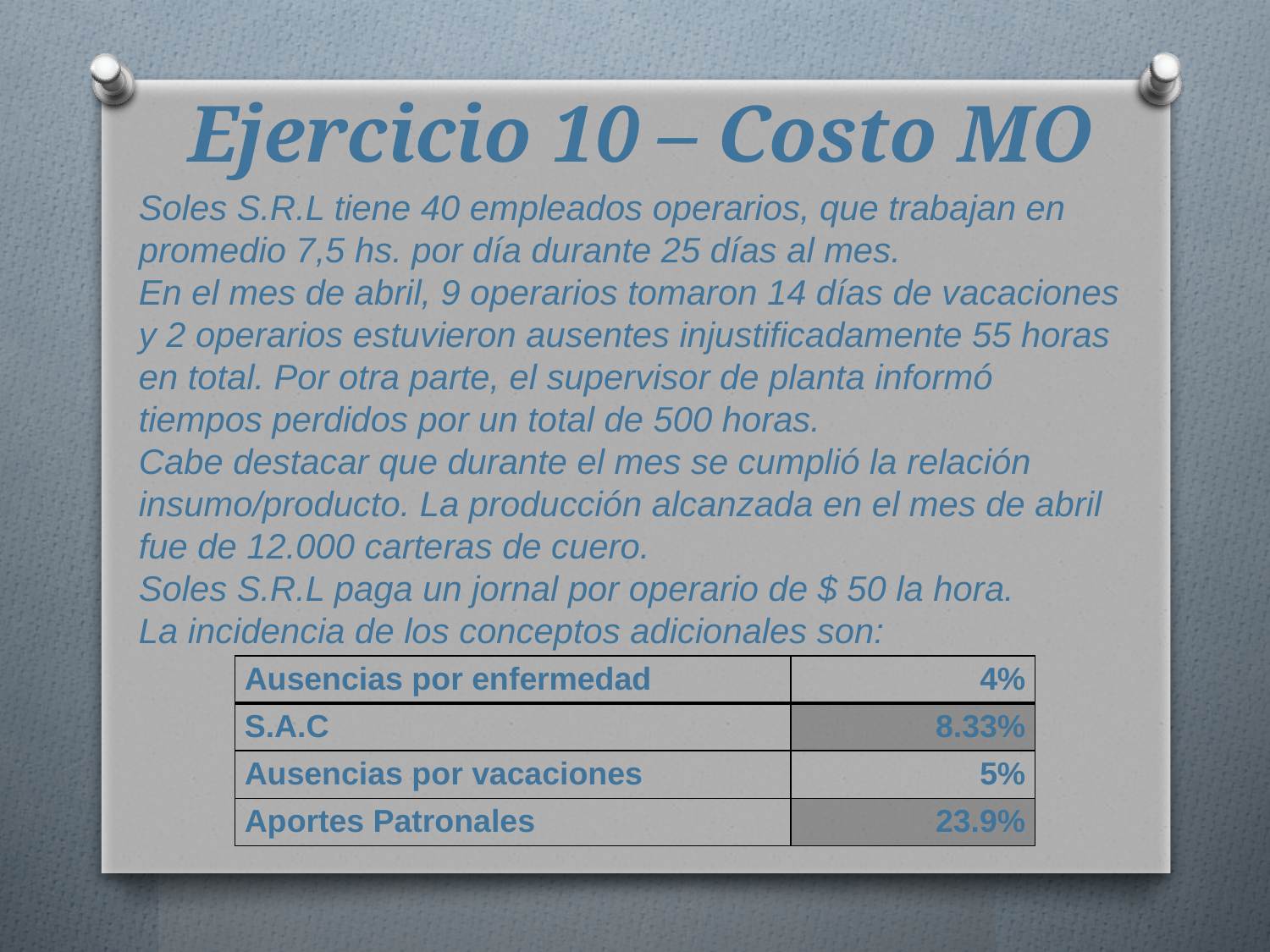

# Ejercicio 10 – Costo MO
Soles S.R.L tiene 40 empleados operarios, que trabajan en promedio 7,5 hs. por día durante 25 días al mes.
En el mes de abril, 9 operarios tomaron 14 días de vacaciones y 2 operarios estuvieron ausentes injustificadamente 55 horas en total. Por otra parte, el supervisor de planta informó tiempos perdidos por un total de 500 horas.
Cabe destacar que durante el mes se cumplió la relación insumo/producto. La producción alcanzada en el mes de abril fue de 12.000 carteras de cuero.
Soles S.R.L paga un jornal por operario de $ 50 la hora.
La incidencia de los conceptos adicionales son:

| Ausencias por enfermedad | 4% |
| --- | --- |
| S.A.C | 8.33% |
| Ausencias por vacaciones | 5% |
| Aportes Patronales | 23.9% |